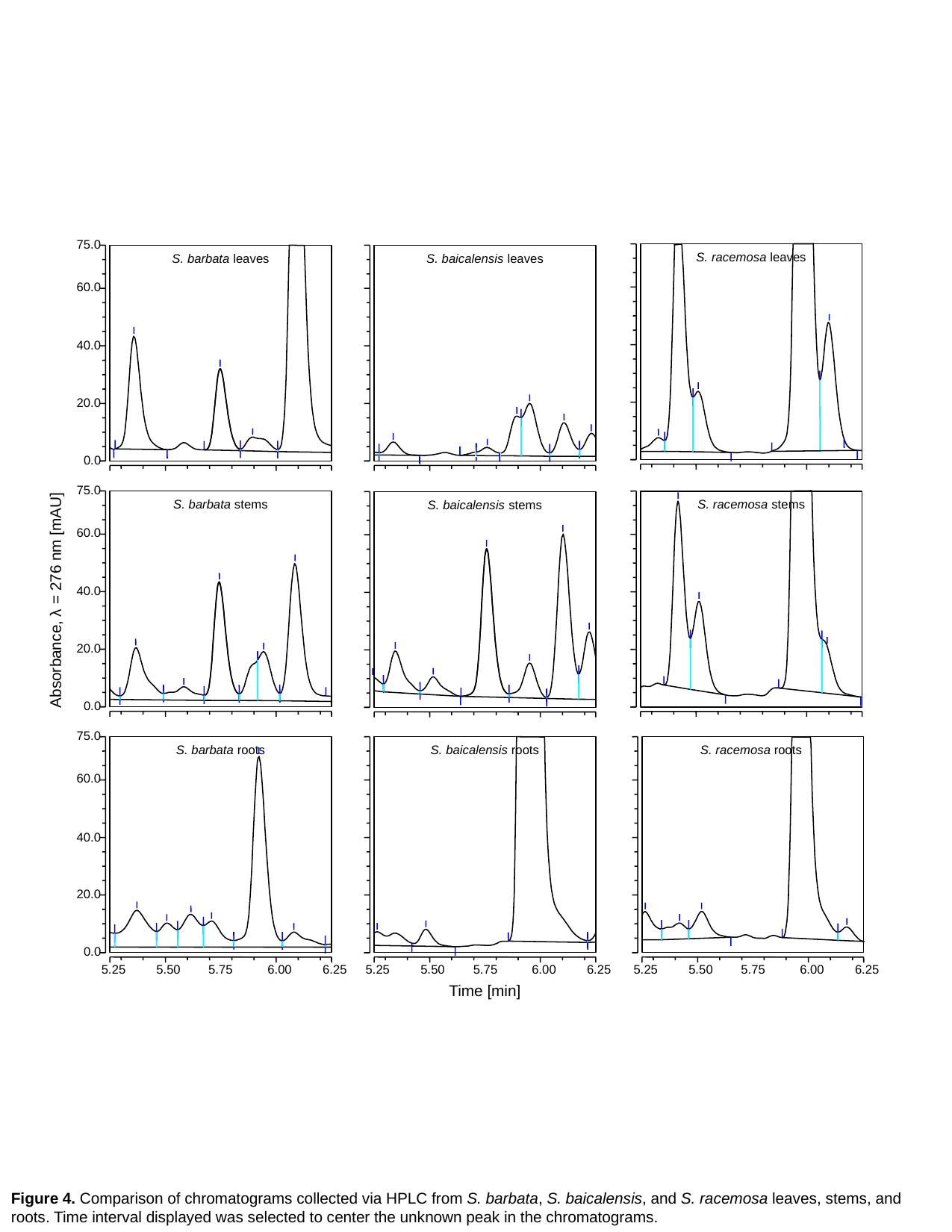

S. racemosa leaves

75.0

S. barbata leaves

60.0

40.0

20.0

0.0

S. baicalensis leaves

75.0

S. barbata stems

60.0

40.0

20.0

0.0

S. racemosa stems

S. baicalensis stems

Absorbance, λ = 276 nm [mAU]

75.0

S. barbata roots

60.0

40.0

20.0

0.0

5.25
5.50
6.00
6.25
5.75

S. baicalensis roots

5.25
5.50
6.00
6.25
5.75

S. racemosa roots

5.25
5.50
6.00
6.25
5.75
Time [min]
Figure 4. Comparison of chromatograms collected via HPLC from S. barbata, S. baicalensis, and S. racemosa leaves, stems, and roots. Time interval displayed was selected to center the unknown peak in the chromatograms.